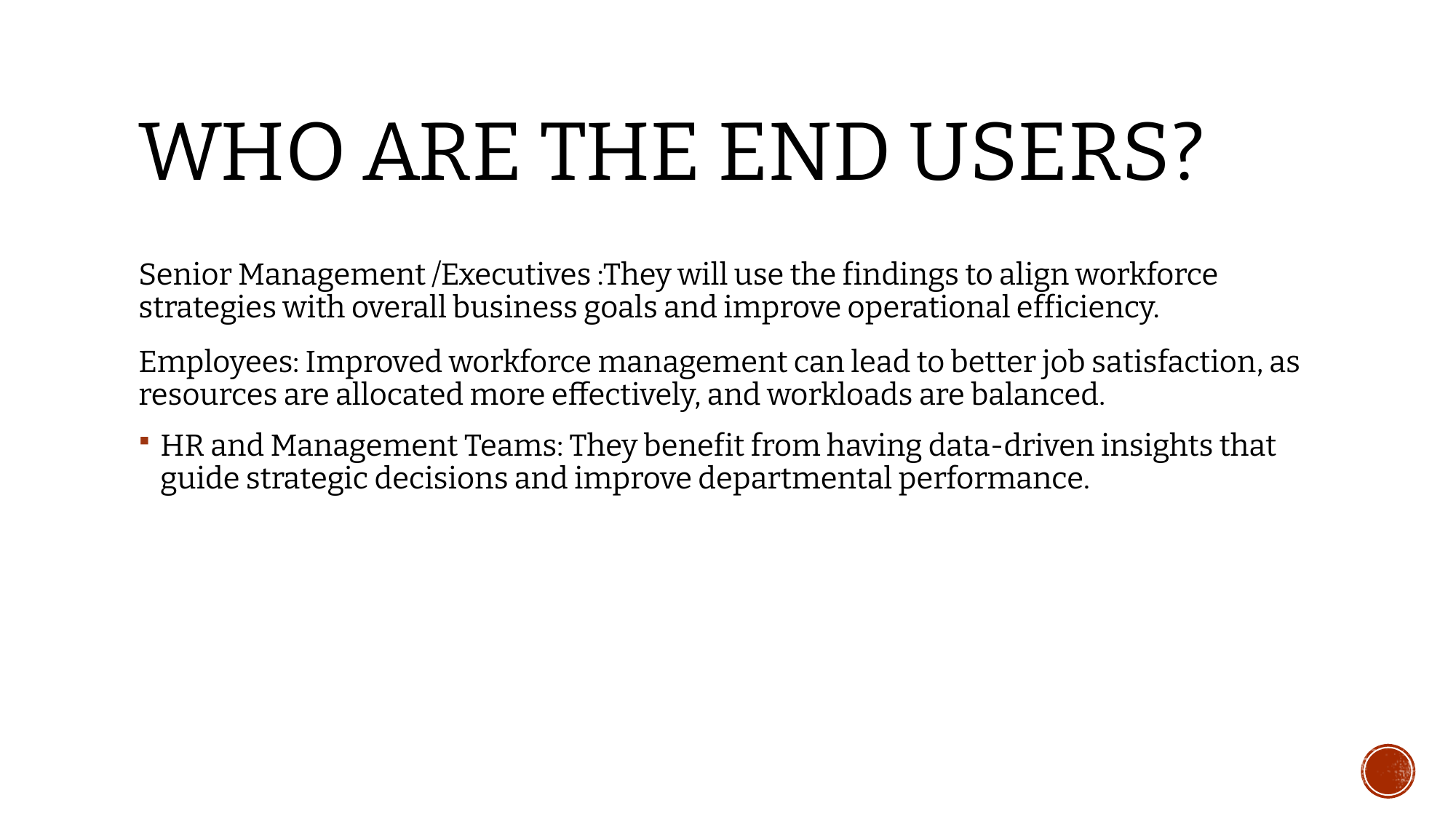

# Who are the end users?
Senior Management /Executives :They will use the findings to align workforce strategies with overall business goals and improve operational efficiency.
Employees: Improved workforce management can lead to better job satisfaction, as resources are allocated more effectively, and workloads are balanced.
HR and Management Teams: They benefit from having data-driven insights that guide strategic decisions and improve departmental performance.